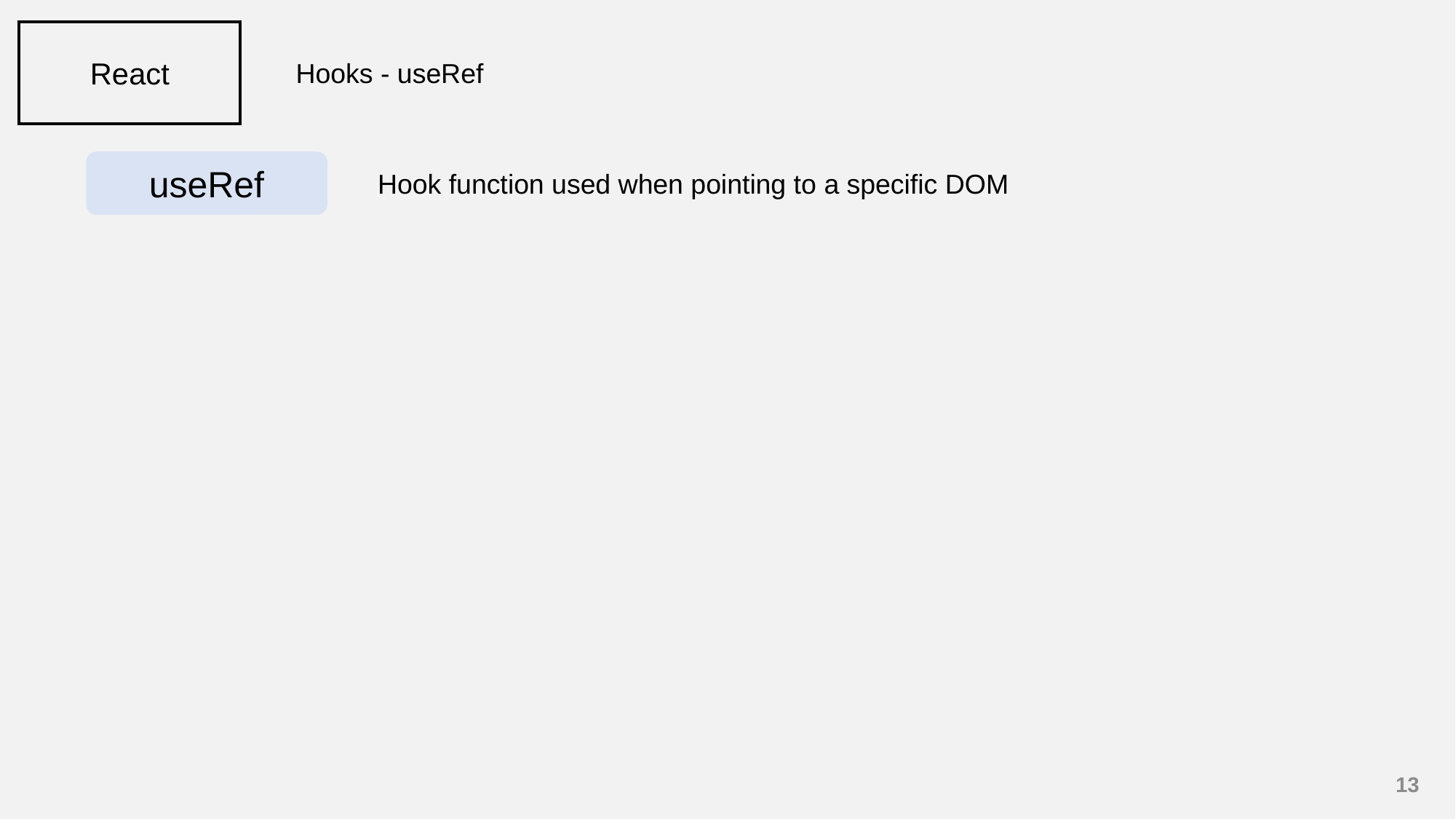

React
Hooks - useRef
useRef
Hook function used when pointing to a specific DOM
13